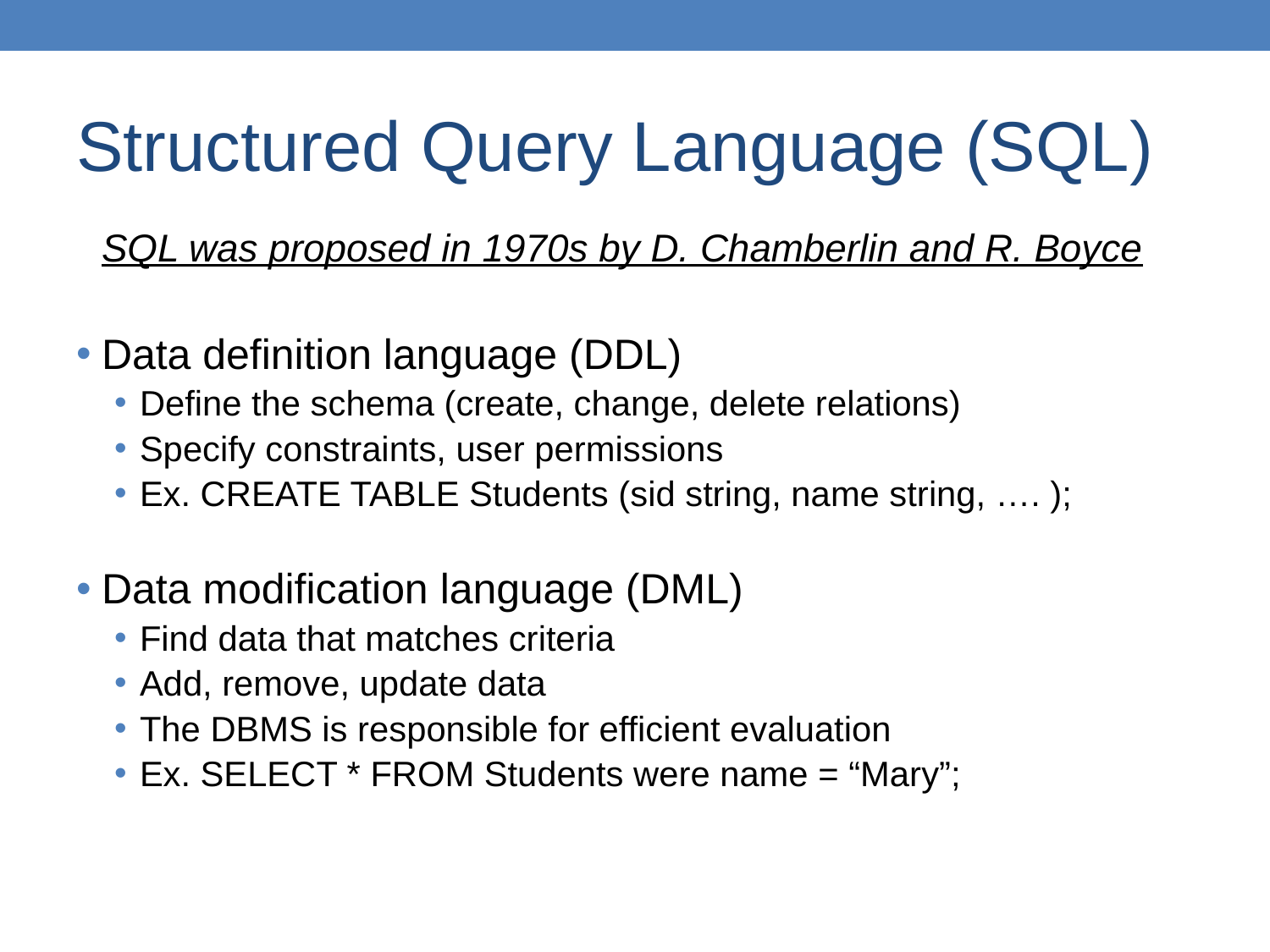

Structured Query Language (SQL)
SQL was proposed in 1970s by D. Chamberlin and R. Boyce

Data definition language (DDL)
Define the schema (create, change, delete relations)
Specify constraints, user permissions
Ex. CREATE TABLE Students (sid string, name string, …. );

Data modification language (DML)
Find data that matches criteria
Add, remove, update data
The DBMS is responsible for efficient evaluation
Ex. SELECT * FROM Students were name = “Mary”;